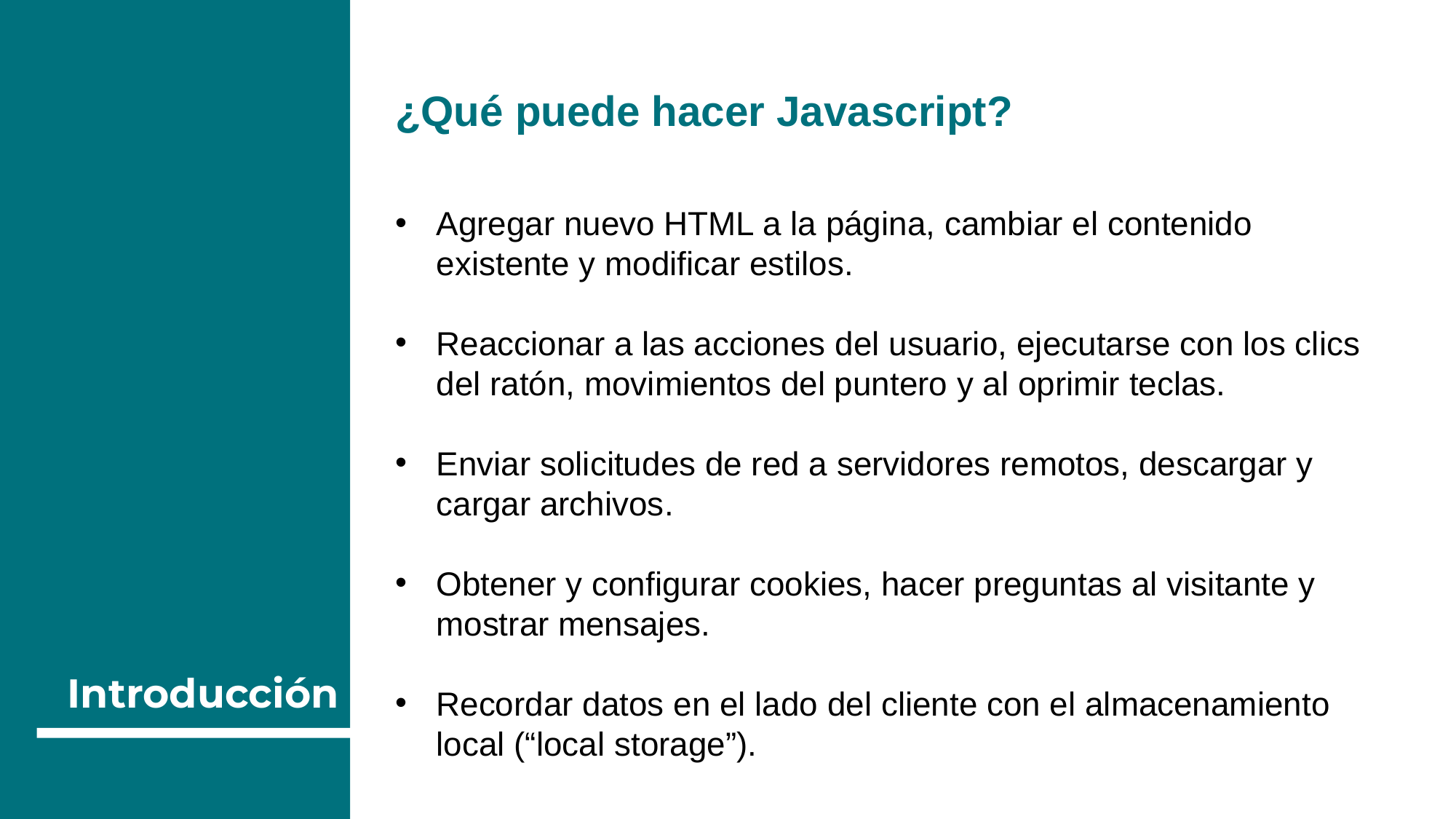

¿Qué puede hacer Javascript?
Agregar nuevo HTML a la página, cambiar el contenido existente y modificar estilos.

Reaccionar a las acciones del usuario, ejecutarse con los clics del ratón, movimientos del puntero y al oprimir teclas.

Enviar solicitudes de red a servidores remotos, descargar y cargar archivos.

Obtener y configurar cookies, hacer preguntas al visitante y mostrar mensajes.

Recordar datos en el lado del cliente con el almacenamiento local (“local storage”).
# Introducción